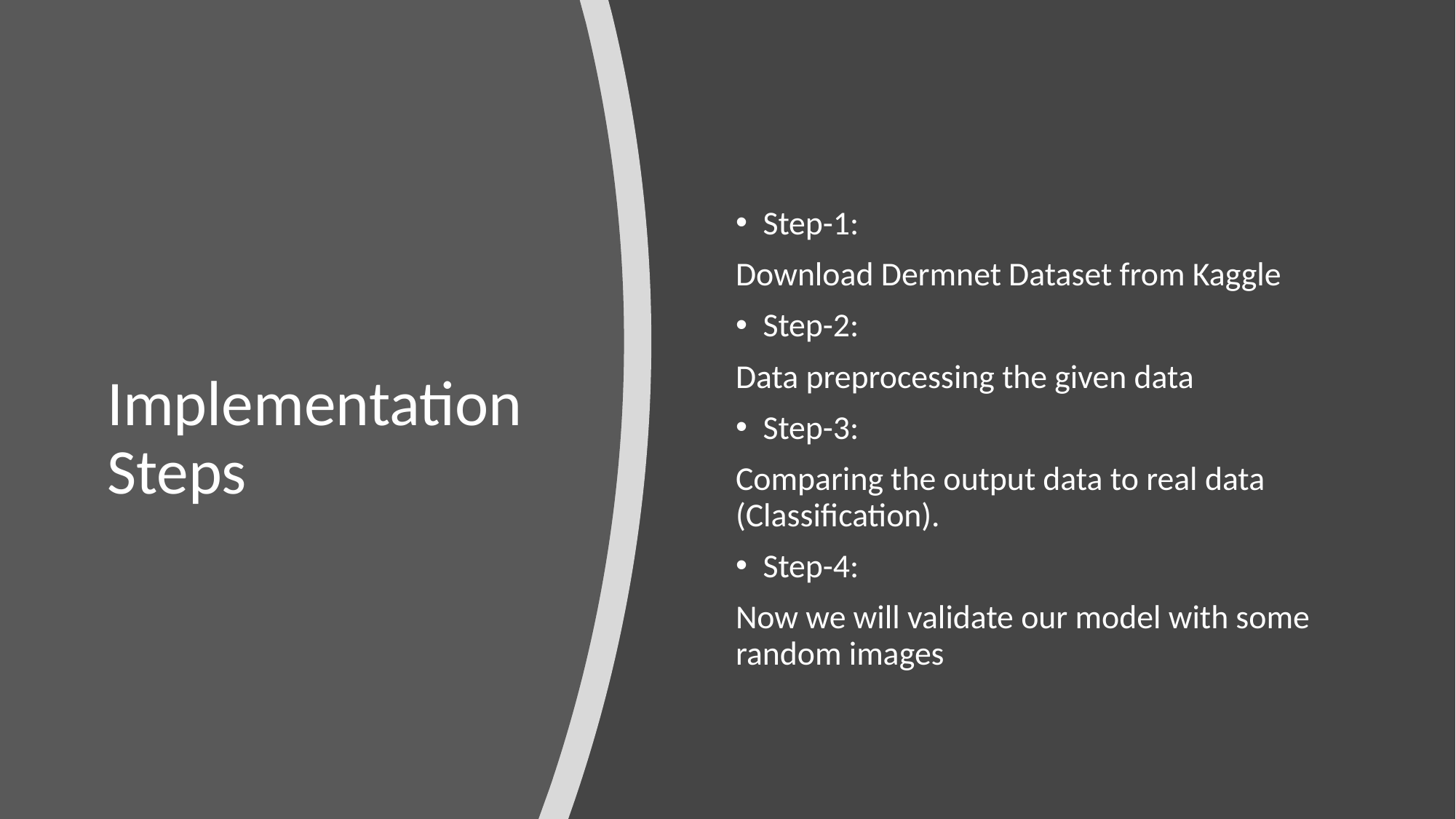

# Implementation Steps
Step-1:
Download Dermnet Dataset from Kaggle
Step-2:
Data preprocessing the given data
Step-3:
Comparing the output data to real data (Classification).
Step-4:
Now we will validate our model with some random images